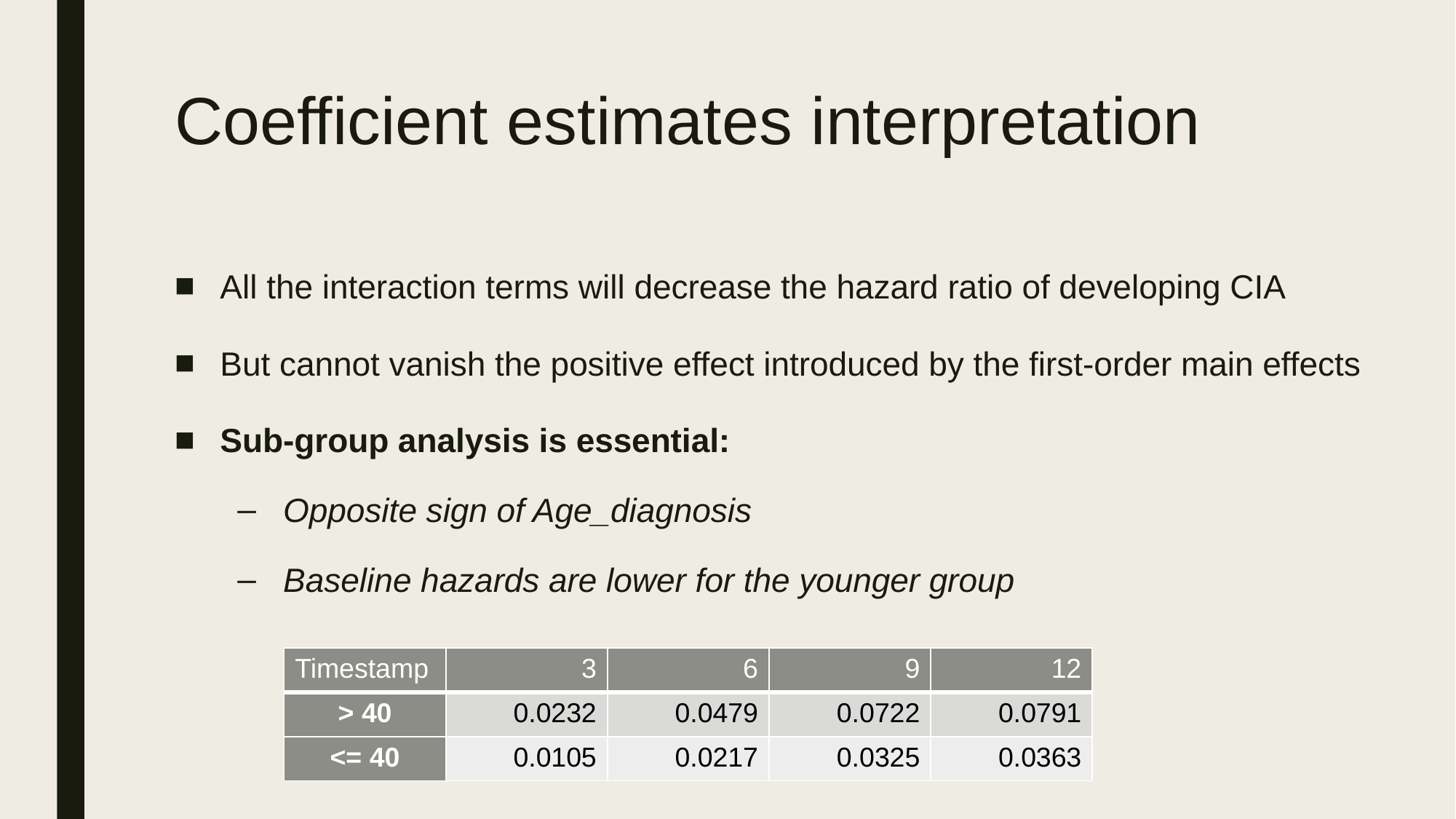

# Coefficient estimates interpretation
All the interaction terms will decrease the hazard ratio of developing CIA
But cannot vanish the positive effect introduced by the first-order main effects
Sub-group analysis is essential:
Opposite sign of Age_diagnosis
Baseline hazards are lower for the younger group

| Timestamp | 3 | 6 | 9 | 12 |
| --- | --- | --- | --- | --- |
| > 40 | 0.0232 | 0.0479 | 0.0722 | 0.0791 |
| <= 40 | 0.0105 | 0.0217 | 0.0325 | 0.0363 |